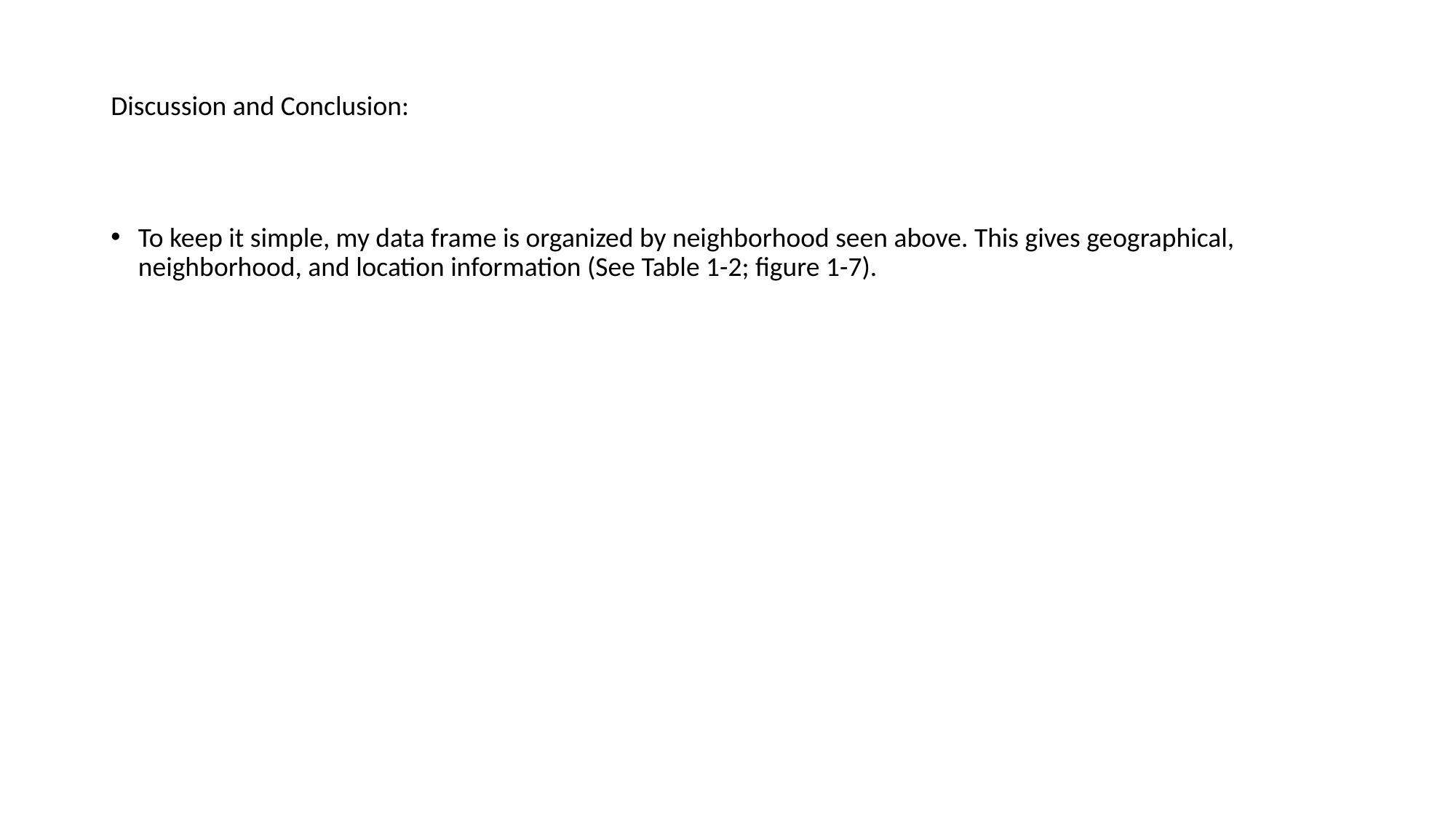

# Discussion and Conclusion:
To keep it simple, my data frame is organized by neighborhood seen above. This gives geographical, neighborhood, and location information (See Table 1-2; figure 1-7).